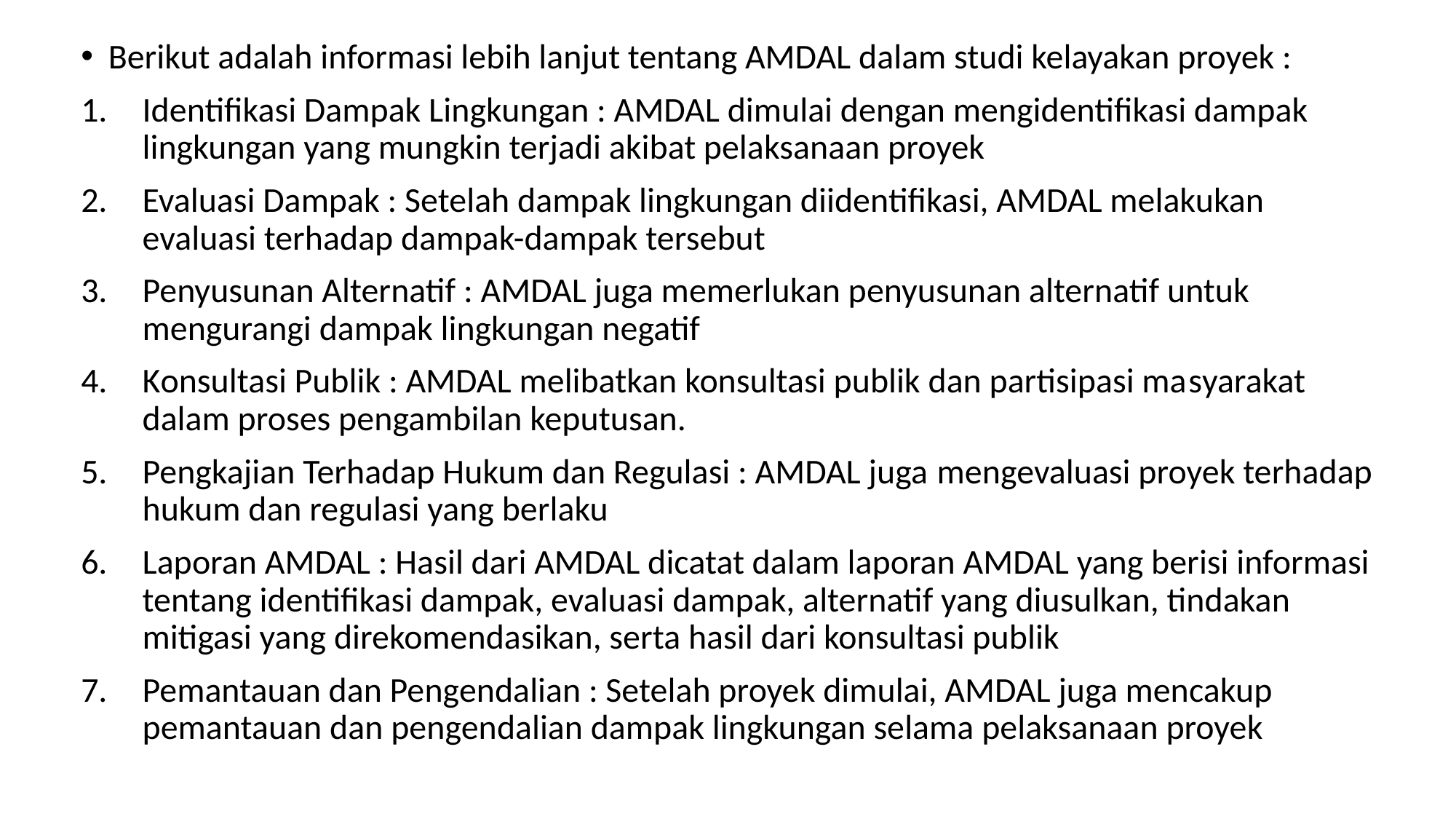

Berikut adalah informasi lebih lanjut tentang AMDAL dalam studi kelayakan proyek :
Identifikasi Dampak Lingkungan : AMDAL dimulai dengan mengidentifikasi dampak lingkungan yang mungkin terjadi akibat pelaksanaan proyek
Evaluasi Dampak : Setelah dampak lingkungan diidentifikasi, AMDAL melakukan evaluasi terhadap dampak-dampak tersebut
Penyusunan Alternatif : AMDAL juga memerlukan penyusunan alternatif untuk mengurangi dampak lingkungan negatif
Konsultasi Publik : AMDAL melibatkan konsultasi publik dan partisipasi masyarakat dalam proses pengambilan keputusan.
Pengkajian Terhadap Hukum dan Regulasi : AMDAL juga mengevaluasi proyek terhadap hukum dan regulasi yang berlaku
Laporan AMDAL : Hasil dari AMDAL dicatat dalam laporan AMDAL yang berisi informasi tentang identifikasi dampak, evaluasi dampak, alternatif yang diusulkan, tindakan mitigasi yang direkomendasikan, serta hasil dari konsultasi publik
Pemantauan dan Pengendalian : Setelah proyek dimulai, AMDAL juga mencakup pemantauan dan pengendalian dampak lingkungan selama pelaksanaan proyek